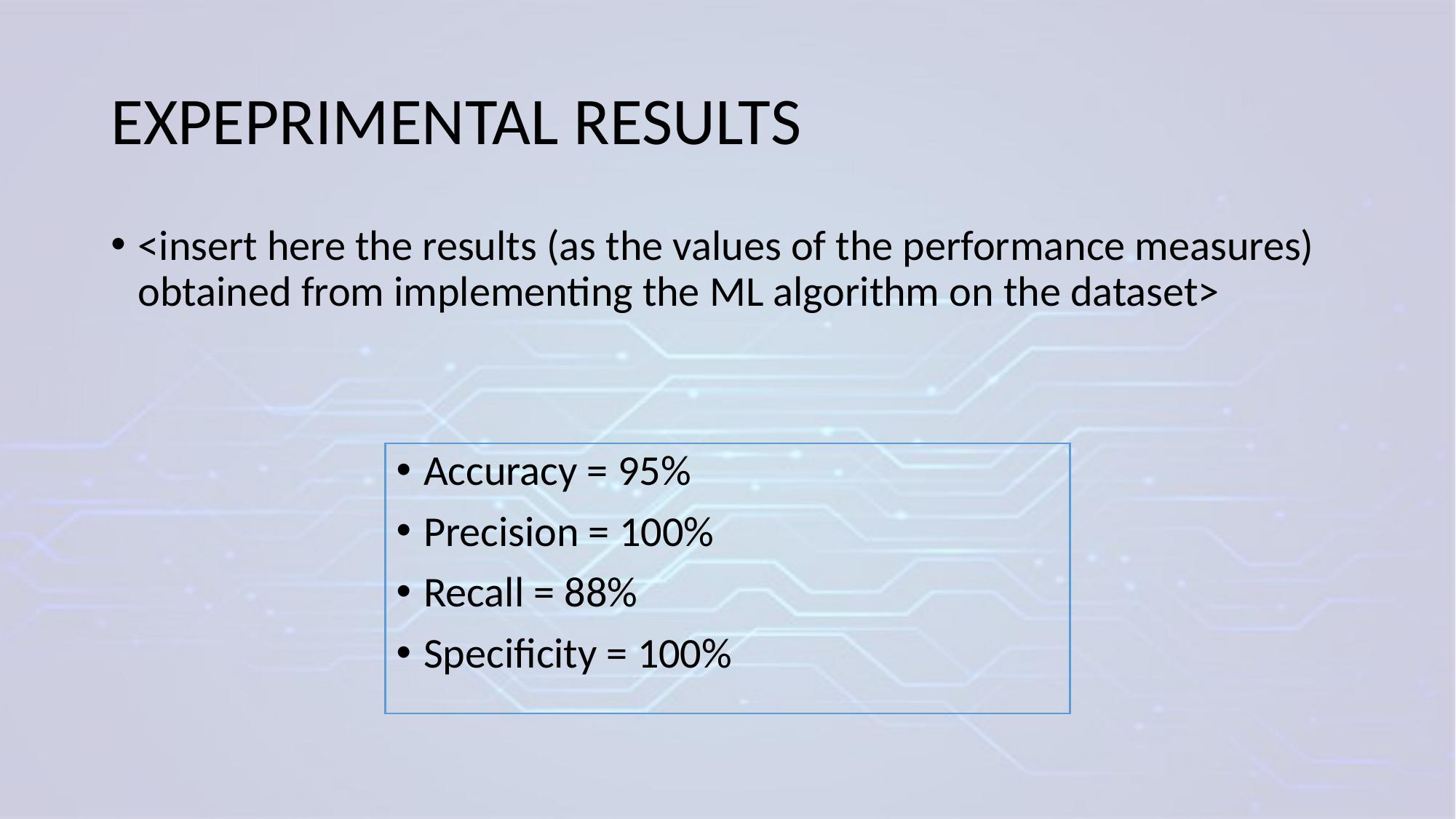

# EXPEPRIMENTAL RESULTS
<insert here the results (as the values of the performance measures) obtained from implementing the ML algorithm on the dataset>
Accuracy = 95%
Precision = 100%
Recall = 88%
Specificity = 100%